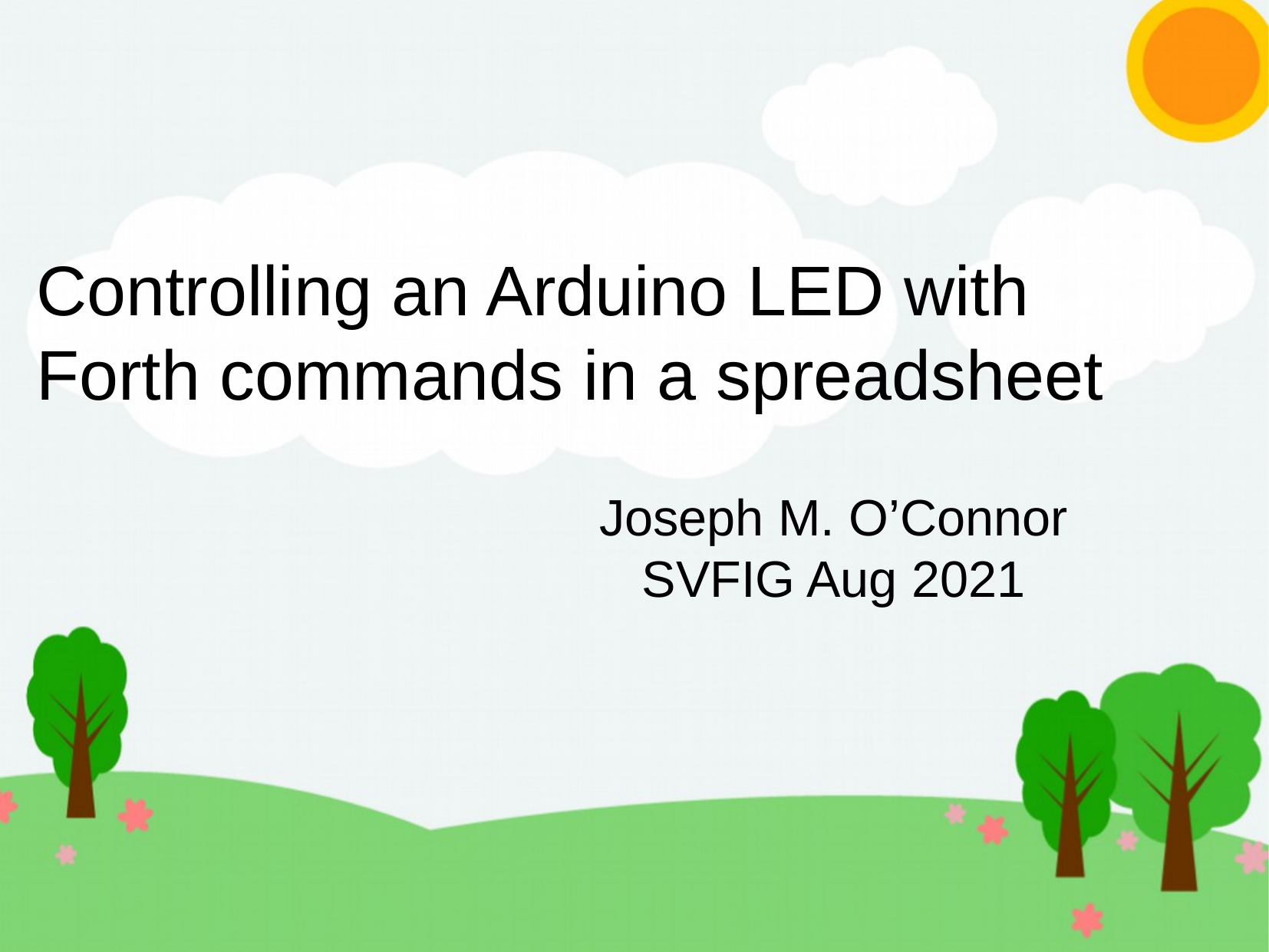

Controlling an Arduino LED with Forth commands in a spreadsheet
Joseph M. O’Connor
SVFIG Aug 2021